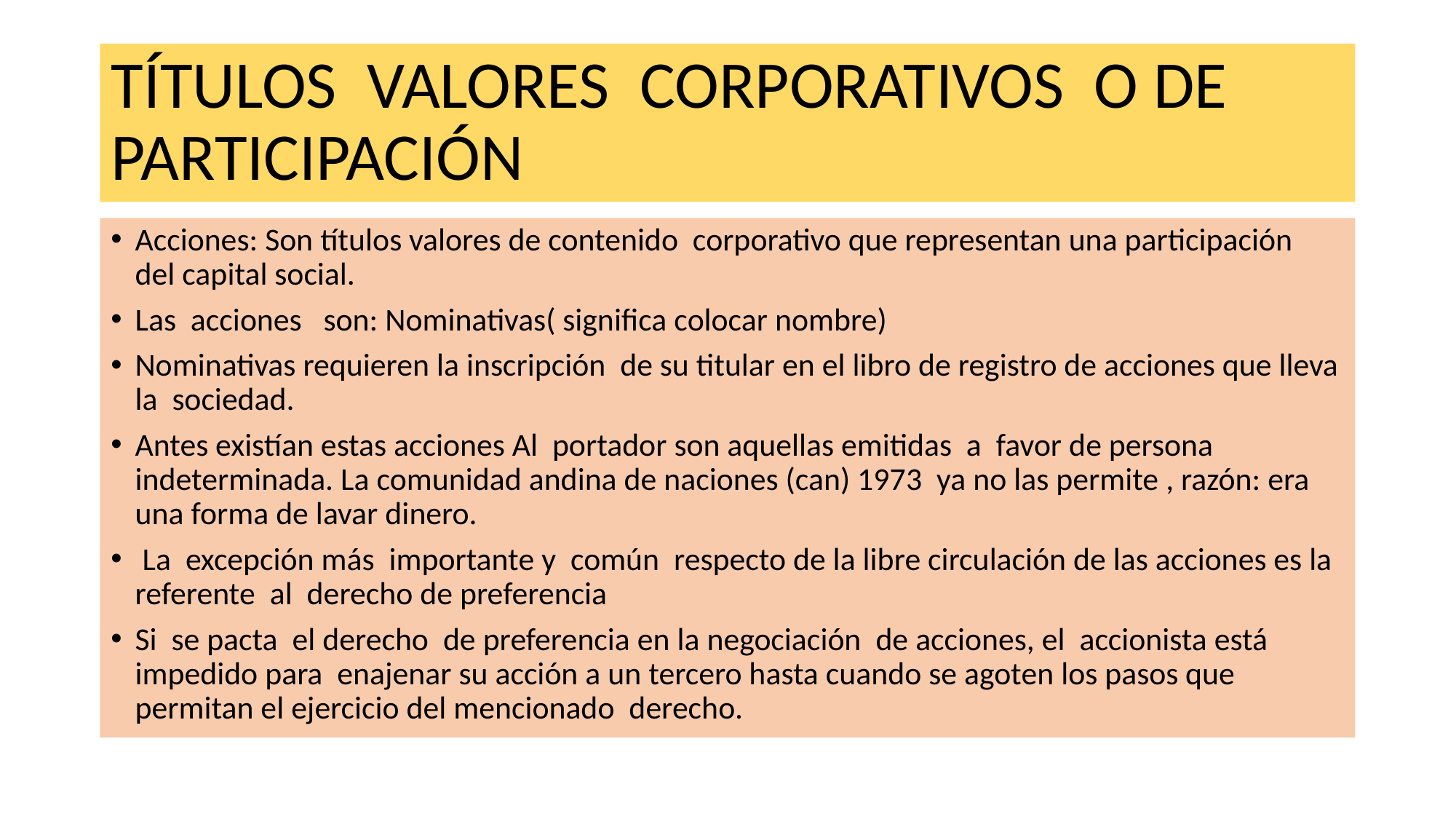

# TÍTULOS  VALORES  CORPORATIVOS  O DE PARTICIPACIÓN
Acciones: Son títulos valores de contenido  corporativo que representan una participación  del capital social.
Las  acciones   son: Nominativas( significa colocar nombre)
Nominativas requieren la inscripción  de su titular en el libro de registro de acciones que lleva la  sociedad.
Antes existían estas acciones Al  portador son aquellas emitidas  a  favor de persona indeterminada. La comunidad andina de naciones (can) 1973  ya no las permite , razón: era una forma de lavar dinero.
 La  excepción más  importante y  común  respecto de la libre circulación de las acciones es la referente  al  derecho de preferencia
Si  se pacta  el derecho  de preferencia en la negociación  de acciones, el  accionista está impedido para  enajenar su acción a un tercero hasta cuando se agoten los pasos que permitan el ejercicio del mencionado  derecho.